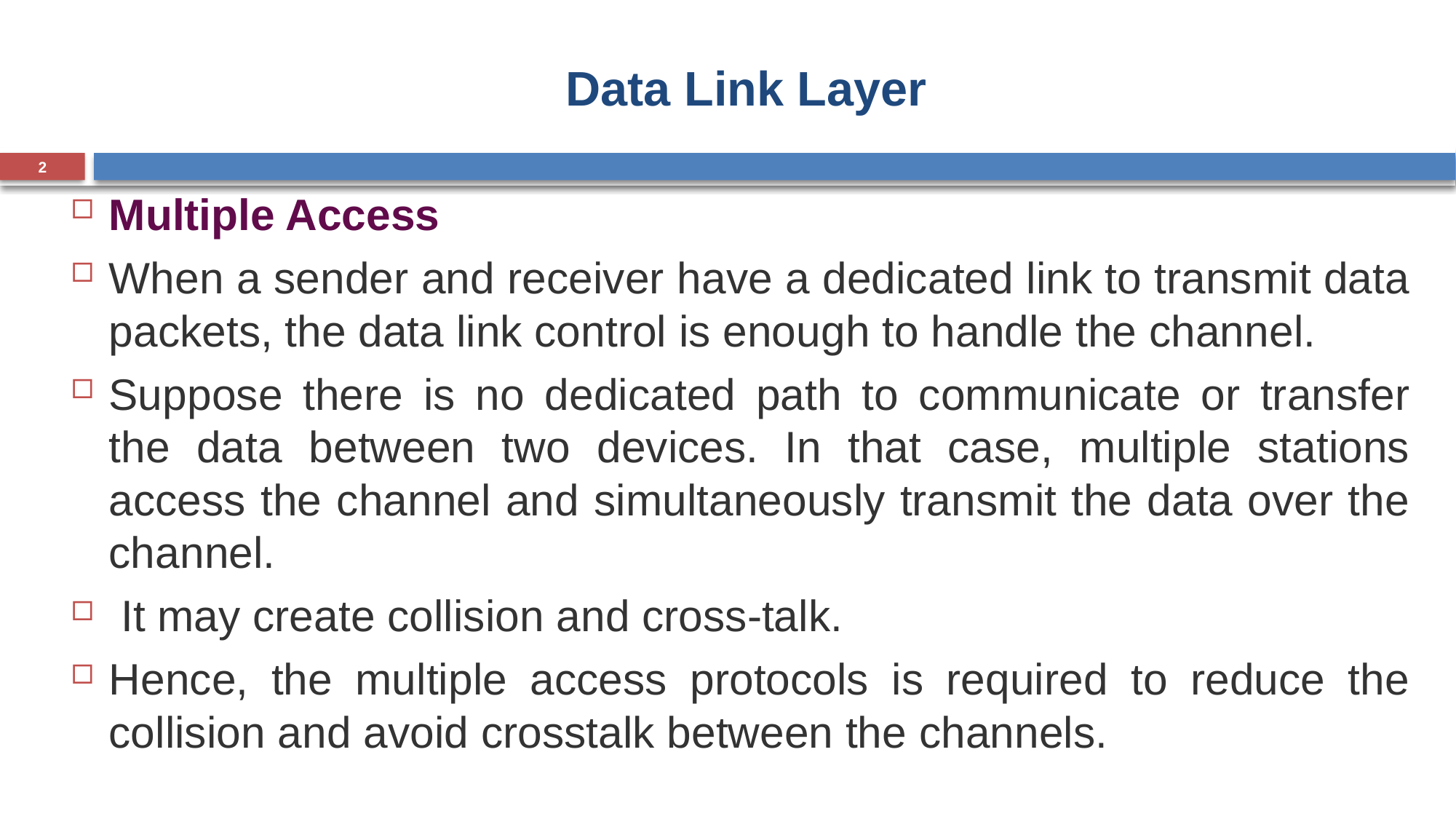

# Data Link Layer
2
Multiple Access
When a sender and receiver have a dedicated link to transmit data packets, the data link control is enough to handle the channel.
Suppose there is no dedicated path to communicate or transfer the data between two devices. In that case, multiple stations access the channel and simultaneously transmit the data over the channel.
 It may create collision and cross-talk.
Hence, the multiple access protocols is required to reduce the collision and avoid crosstalk between the channels.